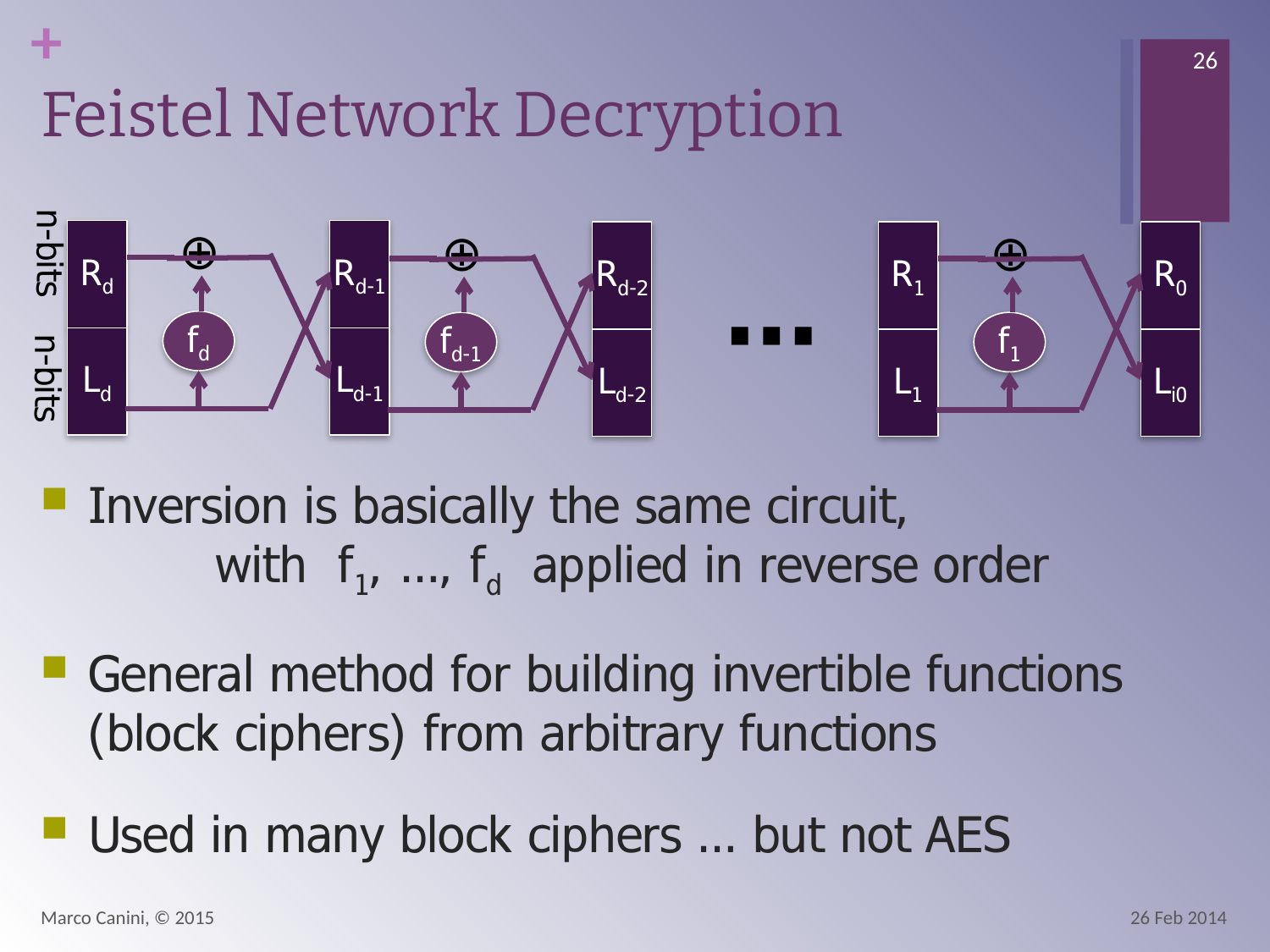

26
# Feistel Network Decryption
Rd
Rd-1
⊕
Rd-2
R1
R0
⊕
⊕
n-bits
⋯
fd
fd-1
f1
Ld
Ld-1
Ld-2
L1
Li0
n-bits
Inversion is basically the same circuit,
	with  f1, …, fd  applied in reverse order
General method for building invertible functions (block ciphers) from arbitrary functions
Used in many block ciphers … but not AES
Marco Canini, © 2015
26 Feb 2014